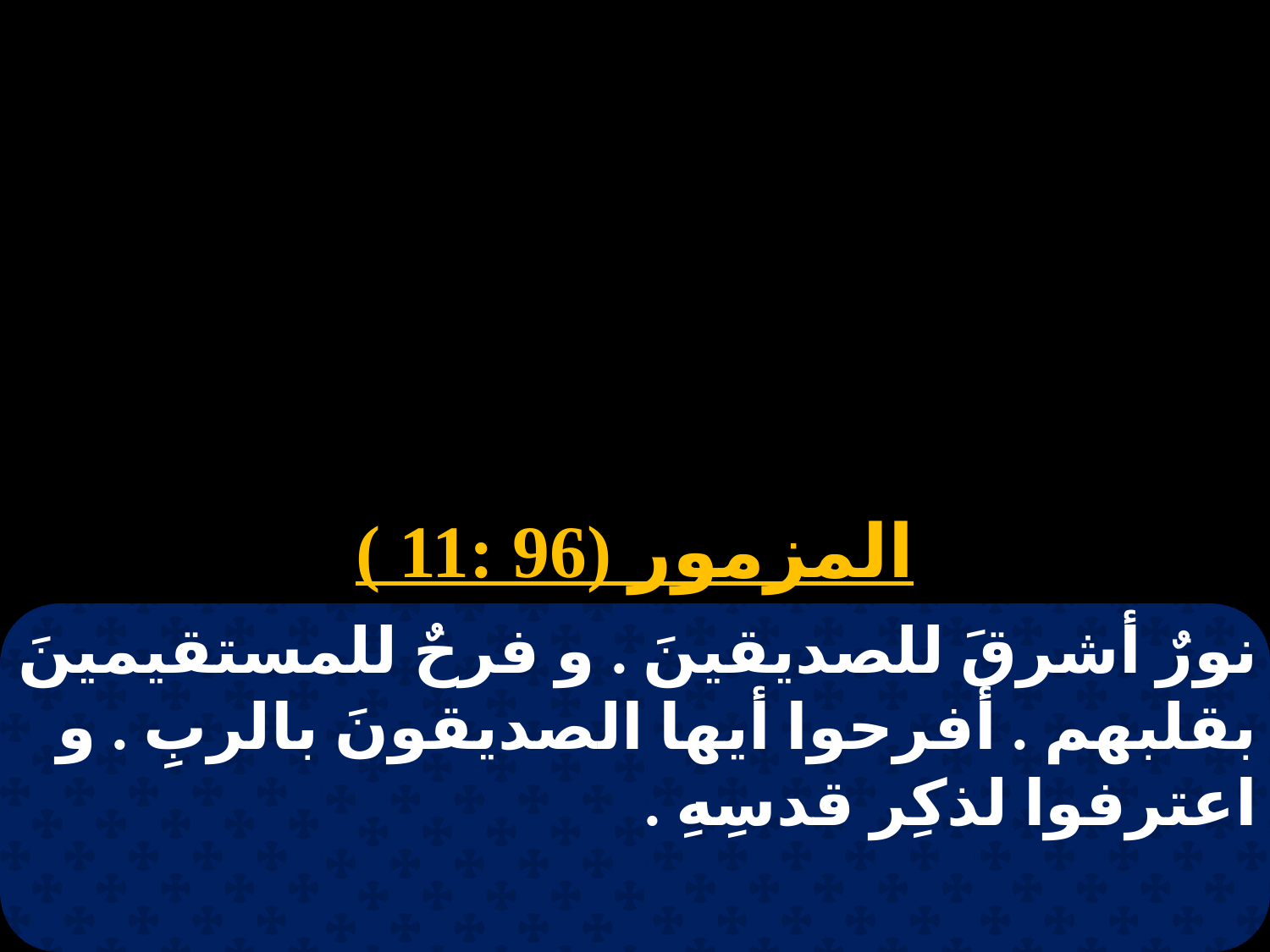

المزمور (96 :11 )
نورٌ أشرقَ للصديقينَ . و فرحٌ للمستقيمينَ بقلبهم . أفرحوا أيها الصديقونَ بالربِ . و اعترفوا لذكِر قدسِهِ .